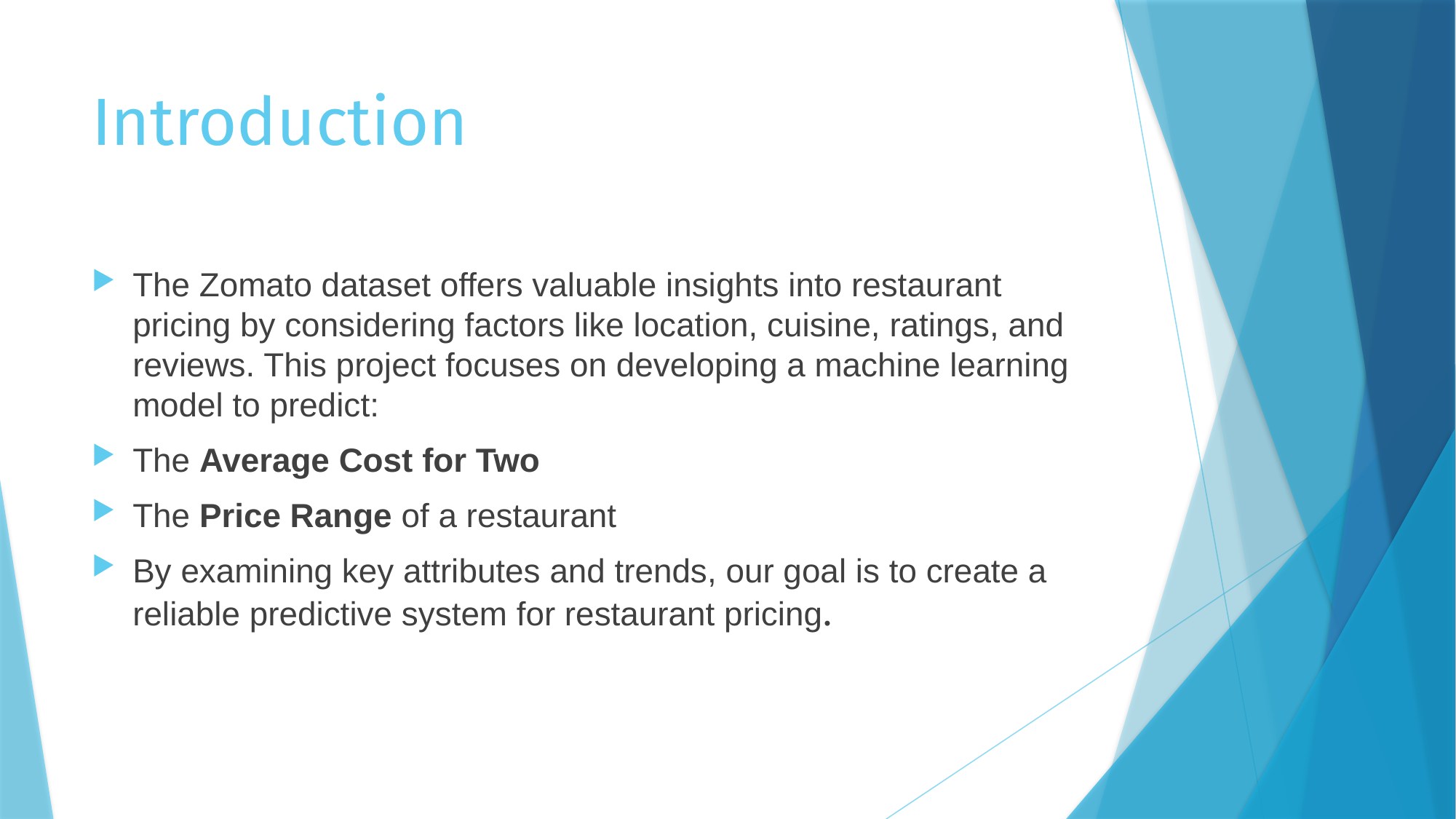

# Introduction
The Zomato dataset offers valuable insights into restaurant pricing by considering factors like location, cuisine, ratings, and reviews. This project focuses on developing a machine learning model to predict:
The Average Cost for Two
The Price Range of a restaurant
By examining key attributes and trends, our goal is to create a reliable predictive system for restaurant pricing.